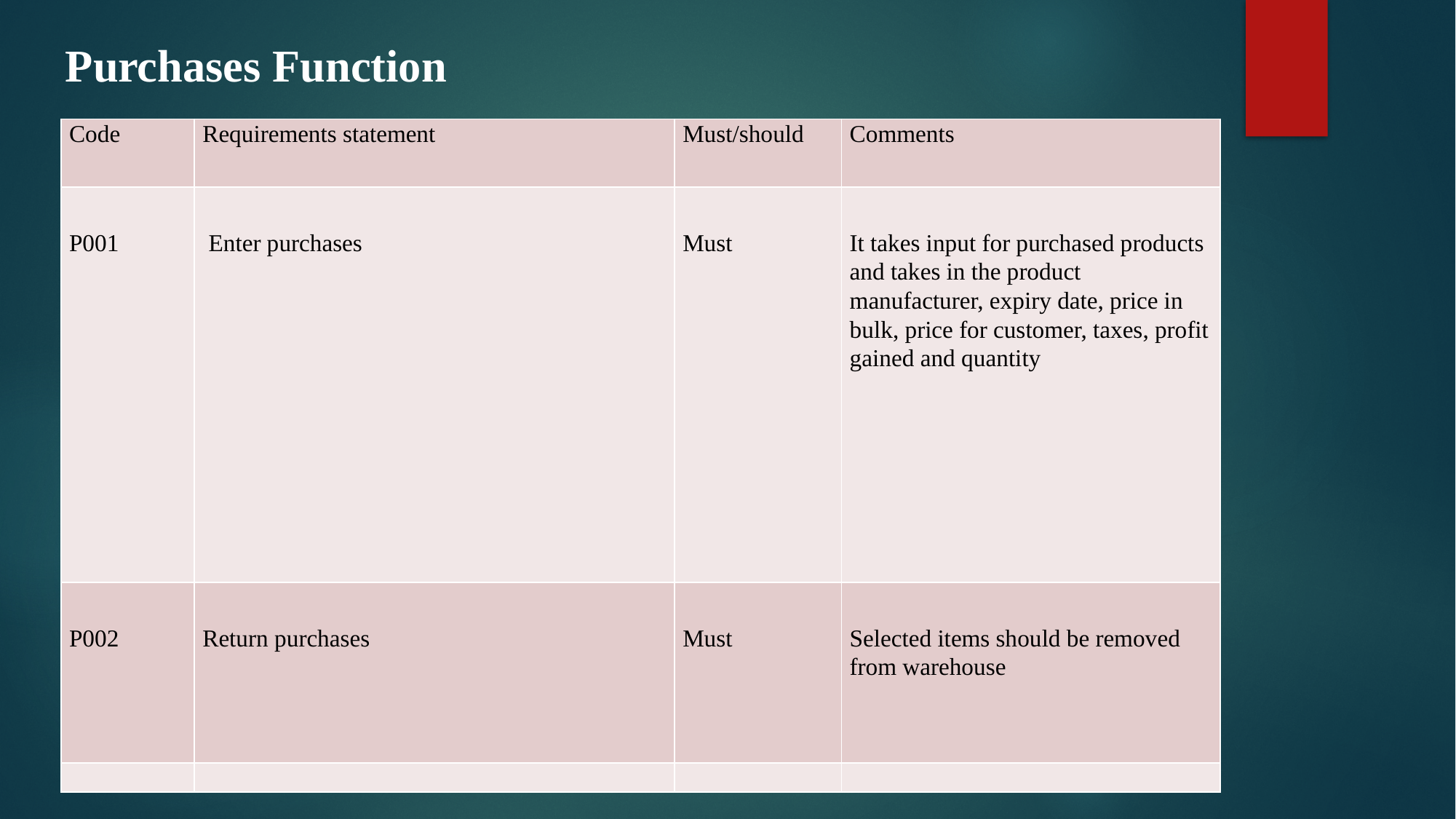

# .
Purchases Function
| Code | Requirements statement | Must/should | Comments |
| --- | --- | --- | --- |
| P001 | Enter purchases | Must | It takes input for purchased products and takes in the product manufacturer, expiry date, price in bulk, price for customer, taxes, profit gained and quantity |
| P002 | Return purchases | Must | Selected items should be removed from warehouse |
|  |  |  |  |